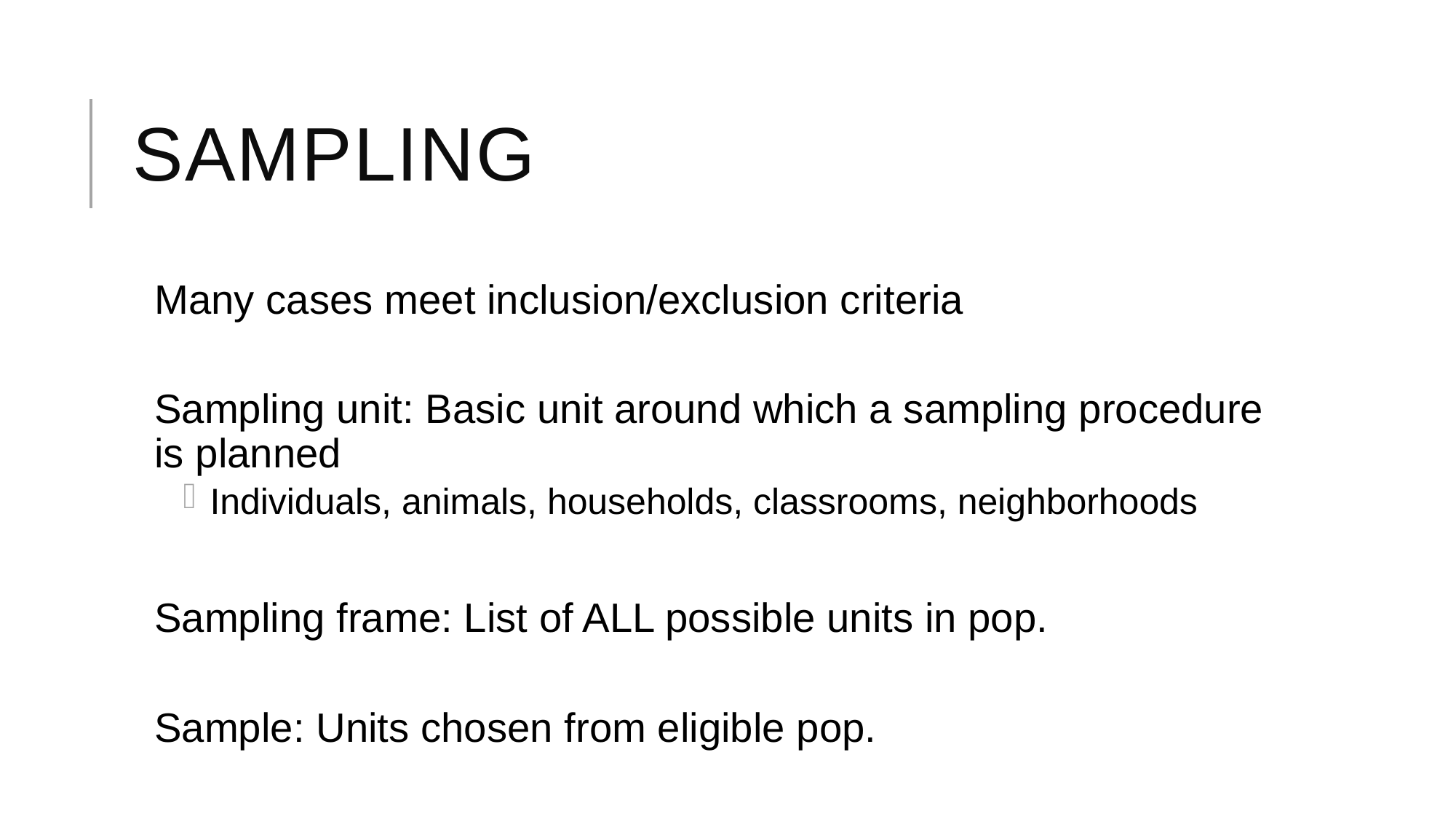

# sampling
Many cases meet inclusion/exclusion criteria

Sampling unit: Basic unit around which a sampling procedure is planned
Individuals, animals, households, classrooms, neighborhoods

Sampling frame: List of ALL possible units in pop.

Sample: Units chosen from eligible pop.